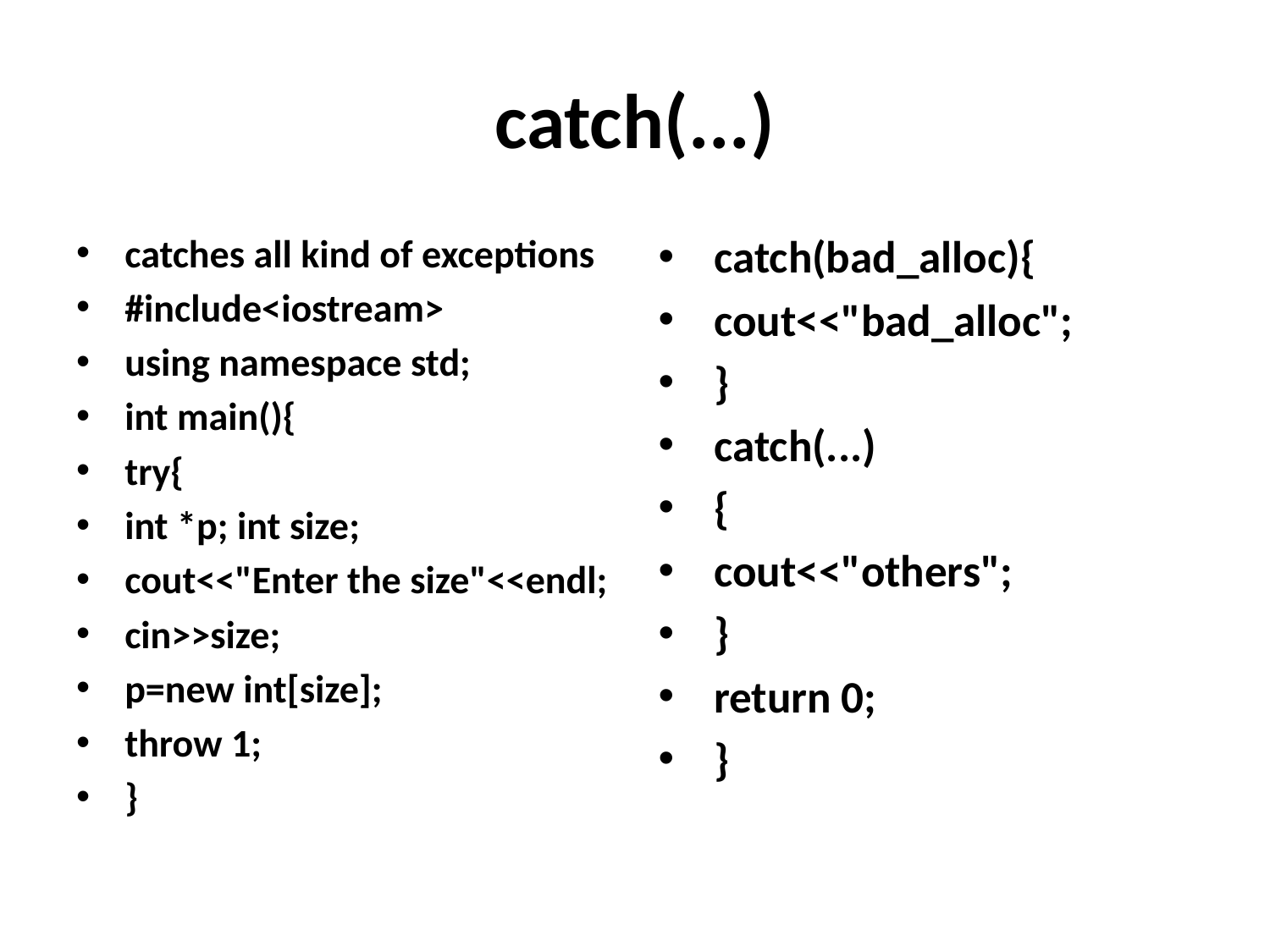

# catch(...)
catches all kind of exceptions
#include<iostream>
using namespace std;
int main(){
try{
int *p; int size;
cout<<"Enter the size"<<endl;
cin>>size;
p=new int[size];
throw 1;
}

catch(bad_alloc){
cout<<"bad_alloc";
}
catch(...)
{
cout<<"others";
}
return 0;
}